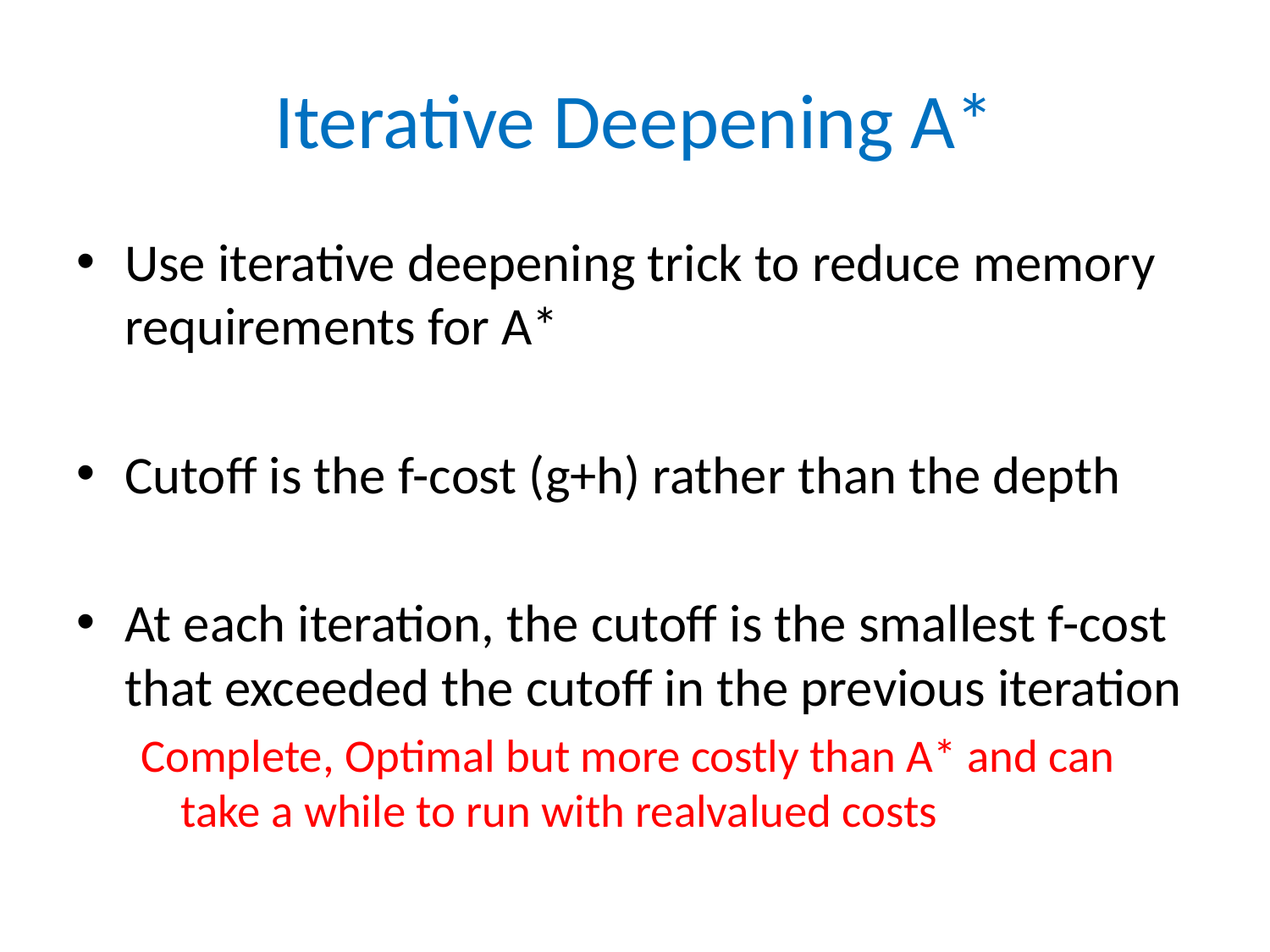

# Iterative Deepening A*
Use iterative deepening trick to reduce memory requirements for A*

Cutoff is the f-cost (g+h) rather than the depth

At each iteration, the cutoff is the smallest f-cost that exceeded the cutoff in the previous iteration
Complete, Optimal but more costly than A* and can take a while to run with realvalued costs